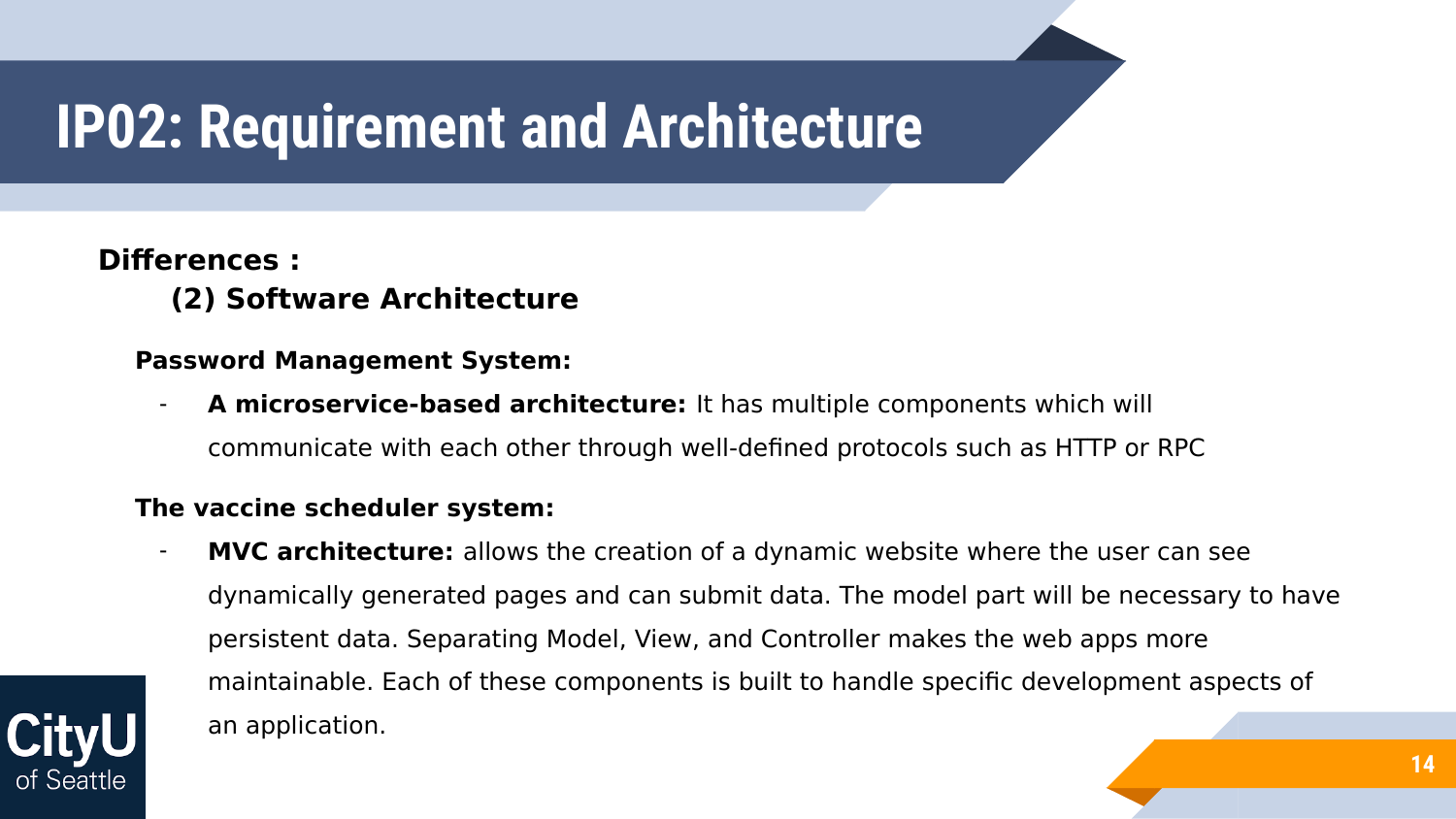

# IP02: Requirement and Architecture
Differences :
(2) Software Architecture
Password Management System:
A microservice-based architecture: It has multiple components which will communicate with each other through well-defined protocols such as HTTP or RPC
The vaccine scheduler system:
MVC architecture: allows the creation of a dynamic website where the user can see dynamically generated pages and can submit data. The model part will be necessary to have persistent data. Separating Model, View, and Controller makes the web apps more maintainable. Each of these components is built to handle specific development aspects of an application.
14